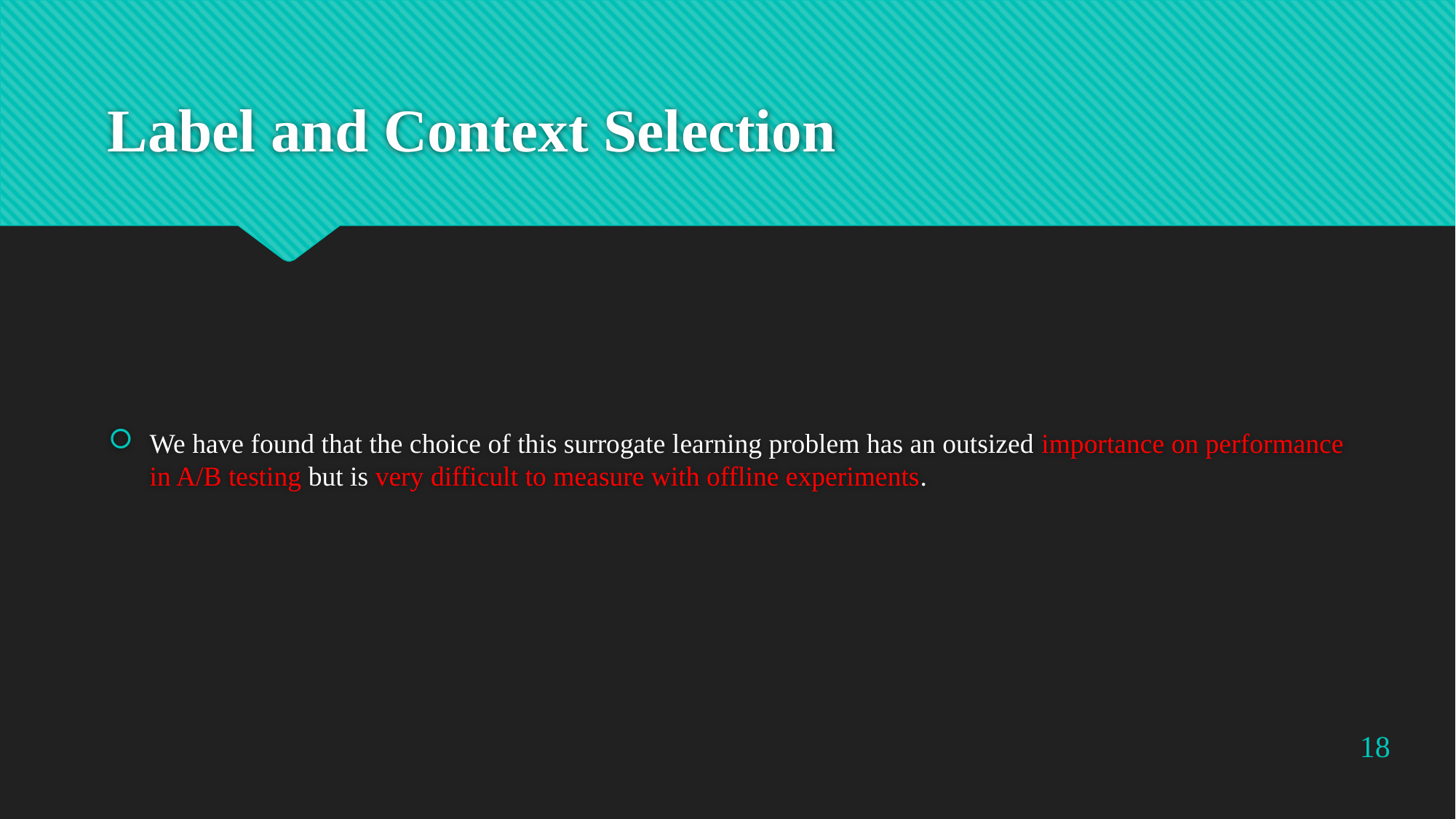

# Label and Context Selection
We have found that the choice of this surrogate learning problem has an outsized importance on performance in A/B testing but is very difficult to measure with offline experiments.

18